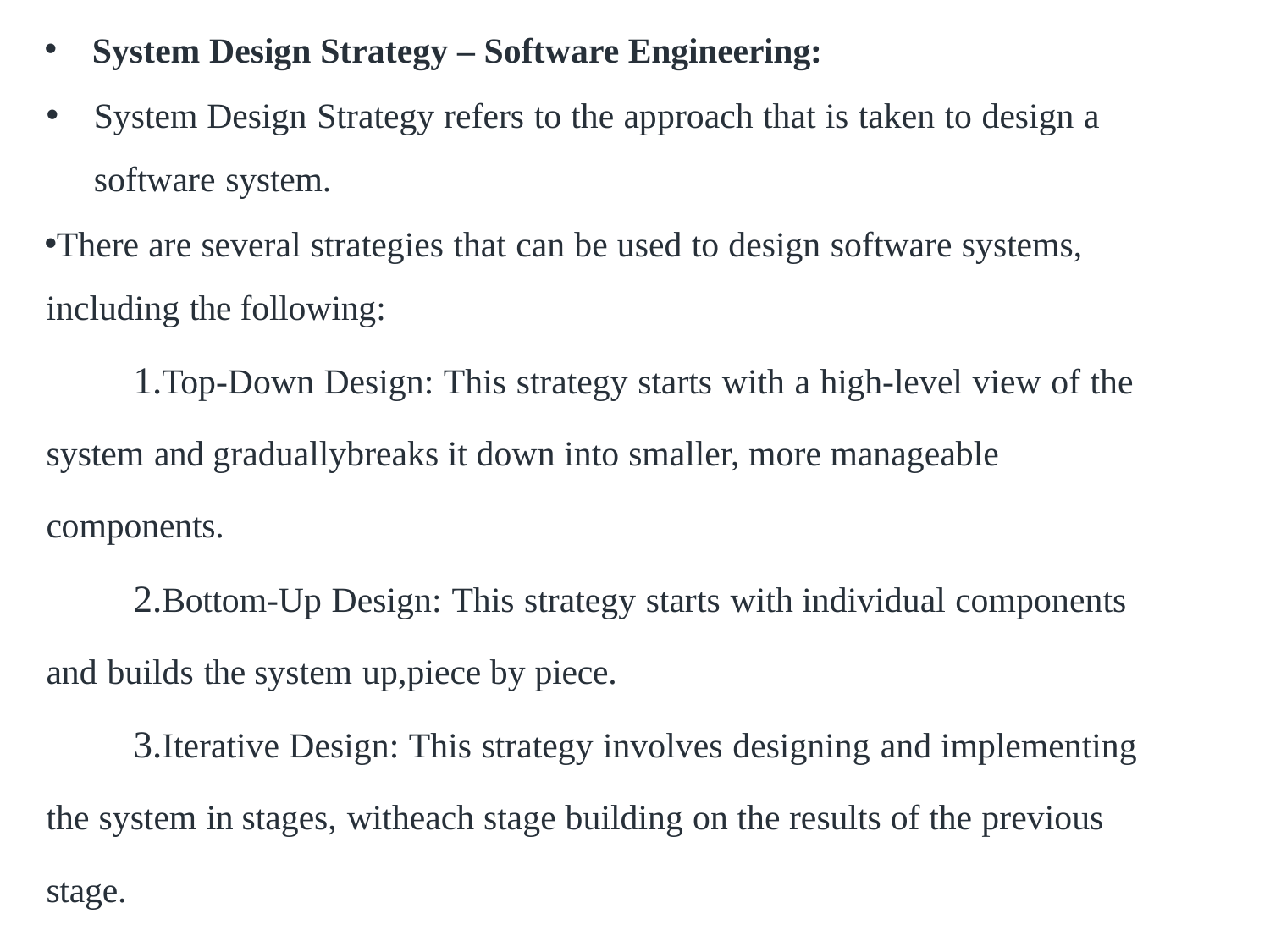

System Design Strategy – Software Engineering:
System Design Strategy refers to the approach that is taken to design a software system.
There are several strategies that can be used to design software systems, including the following:
Top-Down Design: This strategy starts with a high-level view of the system and graduallybreaks it down into smaller, more manageable components.
Bottom-Up Design: This strategy starts with individual components and builds the system up,piece by piece.
Iterative Design: This strategy involves designing and implementing the system in stages, witheach stage building on the results of the previous stage.